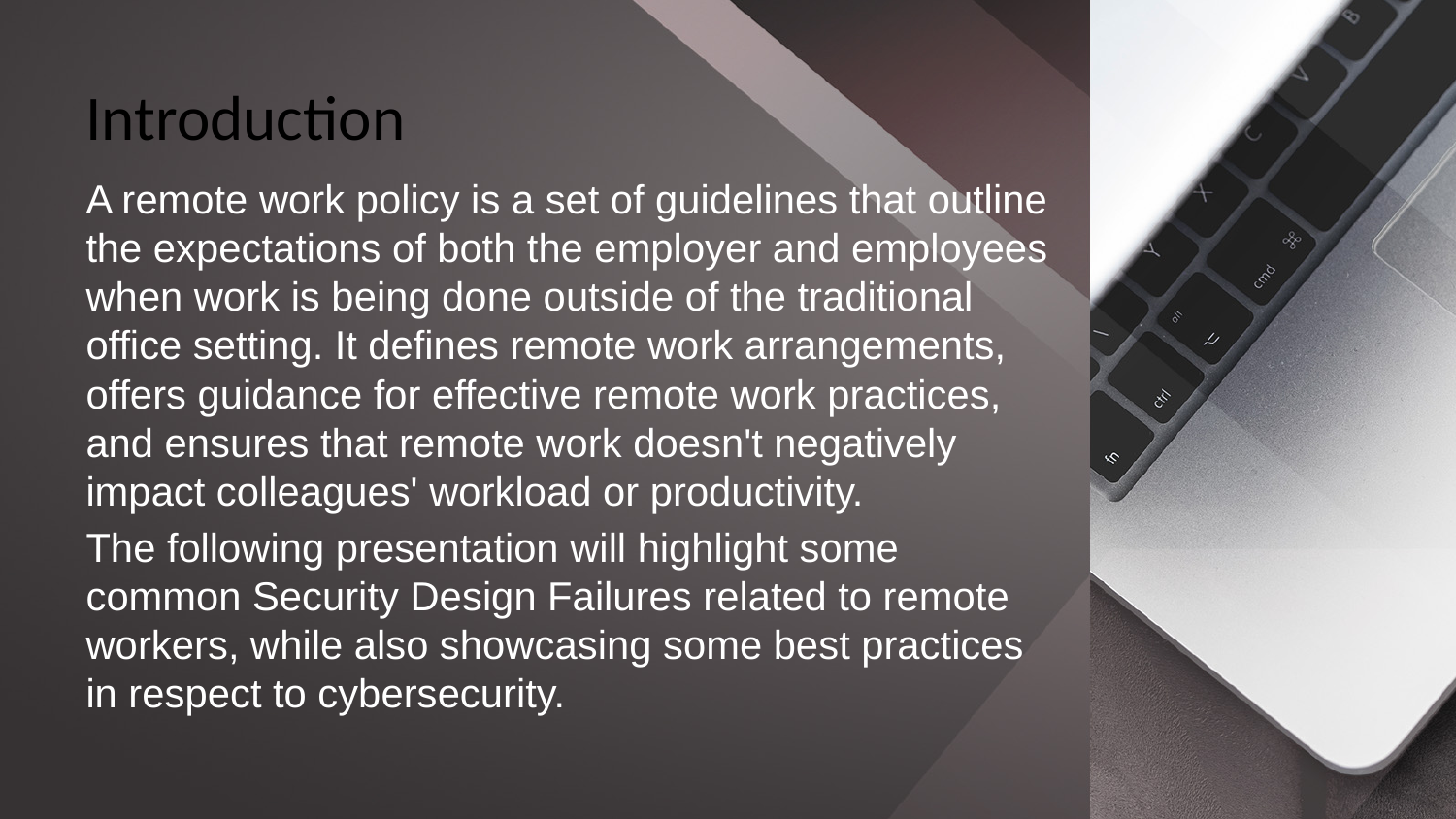

# Introduction
A remote work policy is a set of guidelines that outline the expectations of both the employer and employees when work is being done outside of the traditional office setting. It defines remote work arrangements, offers guidance for effective remote work practices, and ensures that remote work doesn't negatively impact colleagues' workload or productivity.
The following presentation will highlight some common Security Design Failures related to remote workers, while also showcasing some best practices in respect to cybersecurity.